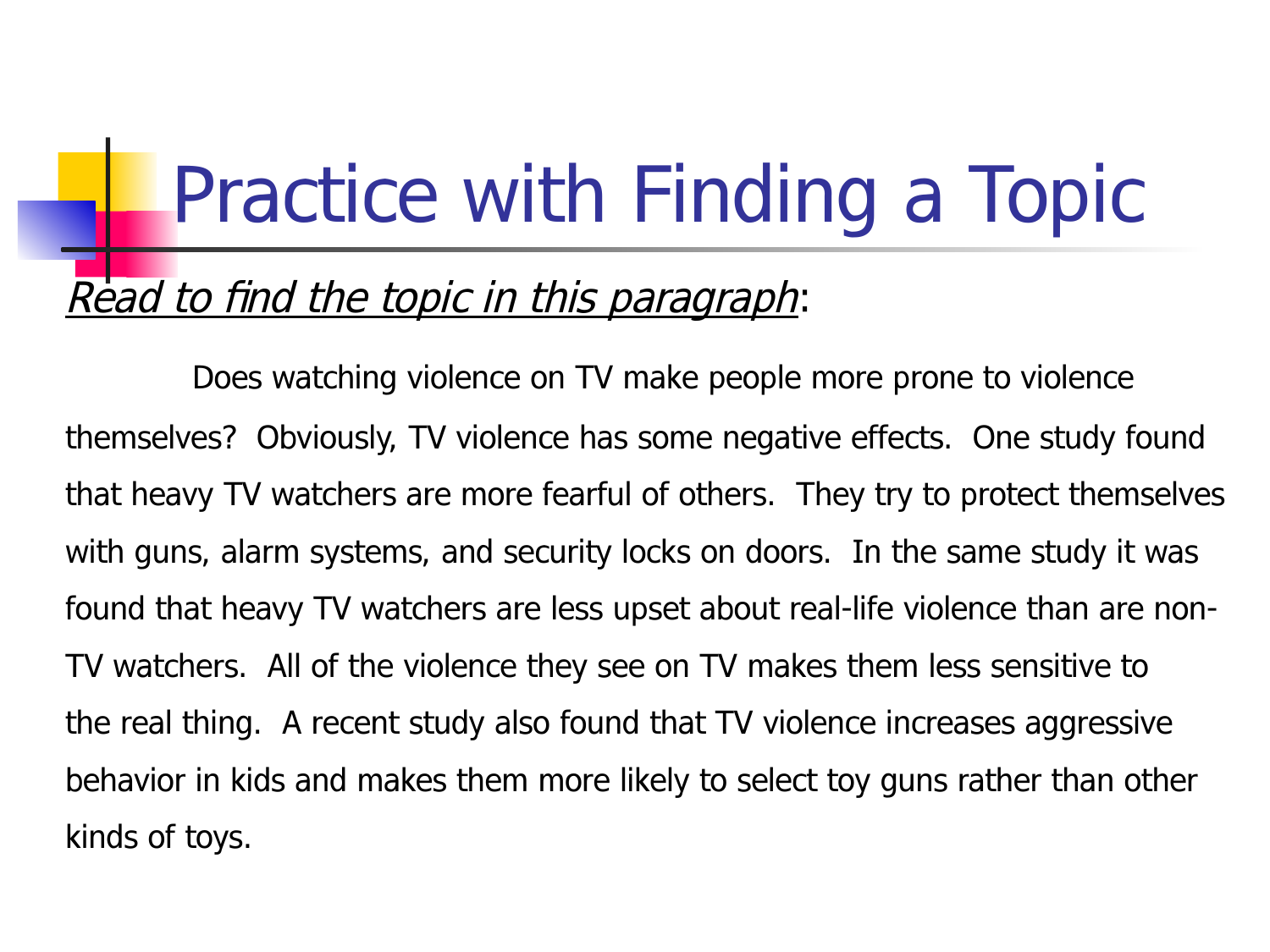

# Practice with Finding a Topic
Read to find the topic in this paragraph:
	Does watching violence on TV make people more prone to violence themselves?  Obviously, TV violence has some negative effects.  One study found that heavy TV watchers are more fearful of others.  They try to protect themselves
with guns, alarm systems, and security locks on doors.  In the same study it was found that heavy TV watchers are less upset about real-life violence than are non-TV watchers.  All of the violence they see on TV makes them less sensitive to
the real thing.  A recent study also found that TV violence increases aggressive behavior in kids and makes them more likely to select toy guns rather than other kinds of toys.